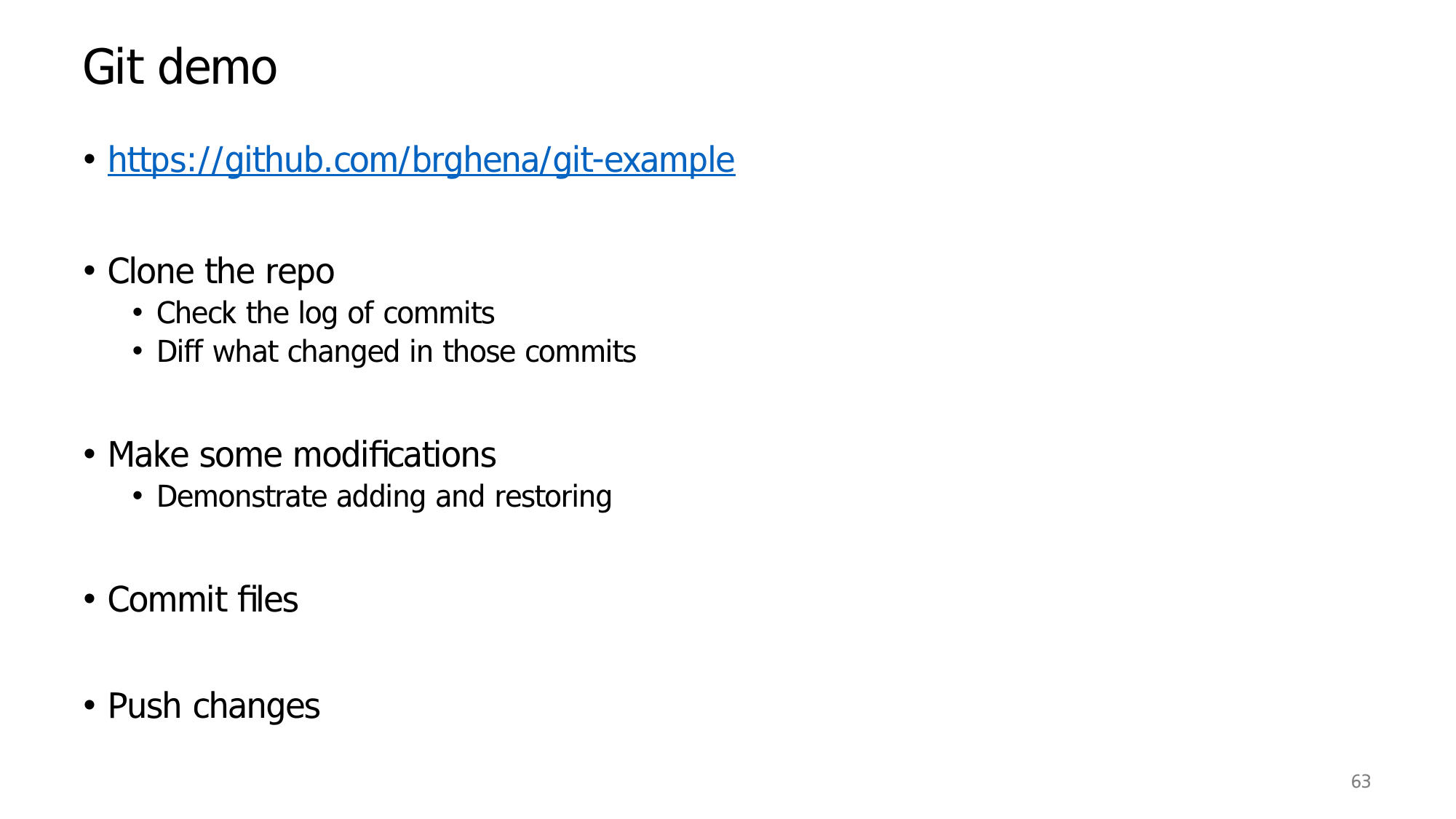

# Git demo
https://github.com/brghena/git-example

Clone the repo
Check the log of commits
Diff what changed in those commits

Make some modifications
Demonstrate adding and restoring

Commit files

Push changes
63